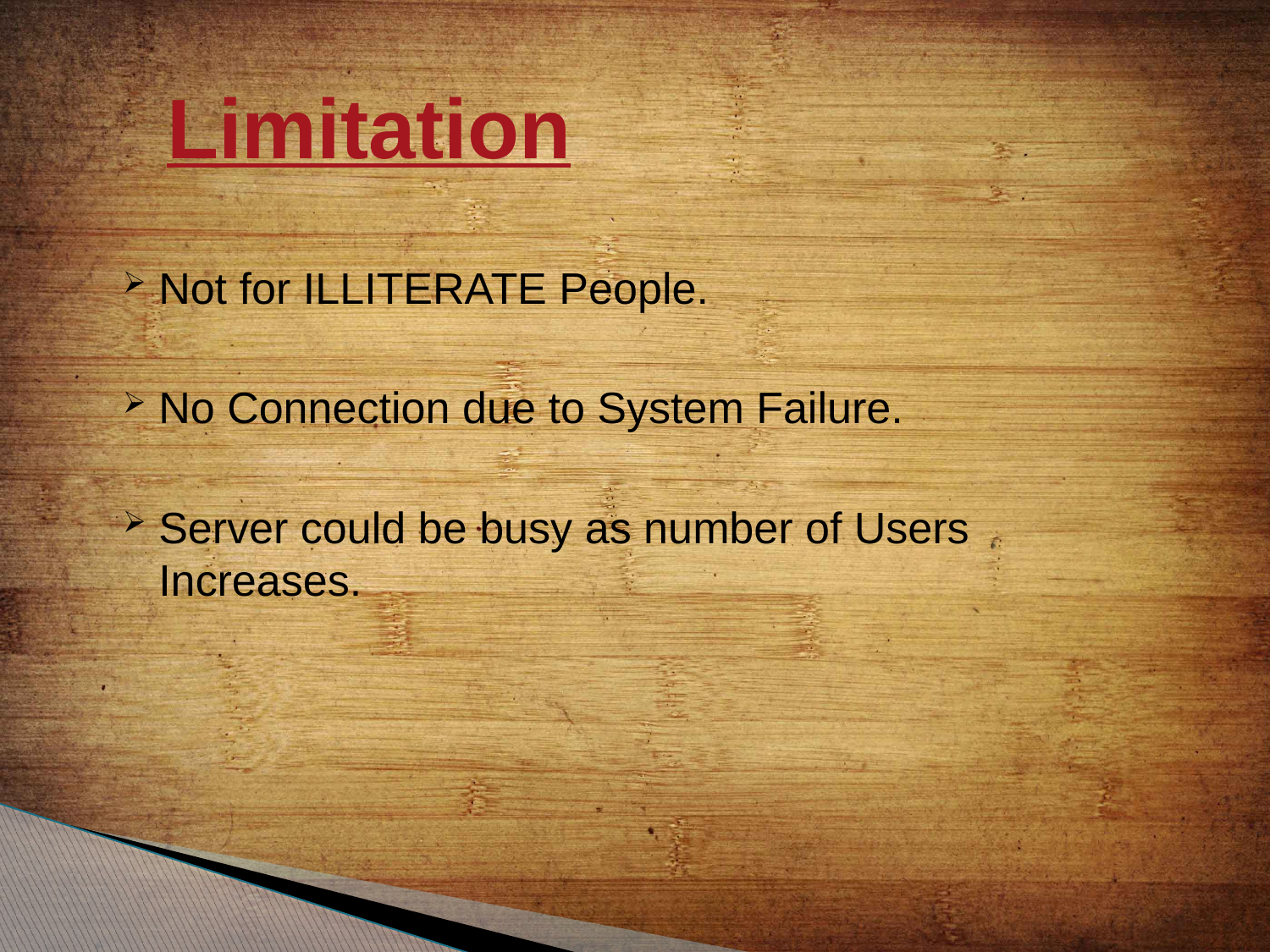

# Limitation
Not for ILLITERATE People.

No Connection due to System Failure.

Server could be busy as number of Users Increases.